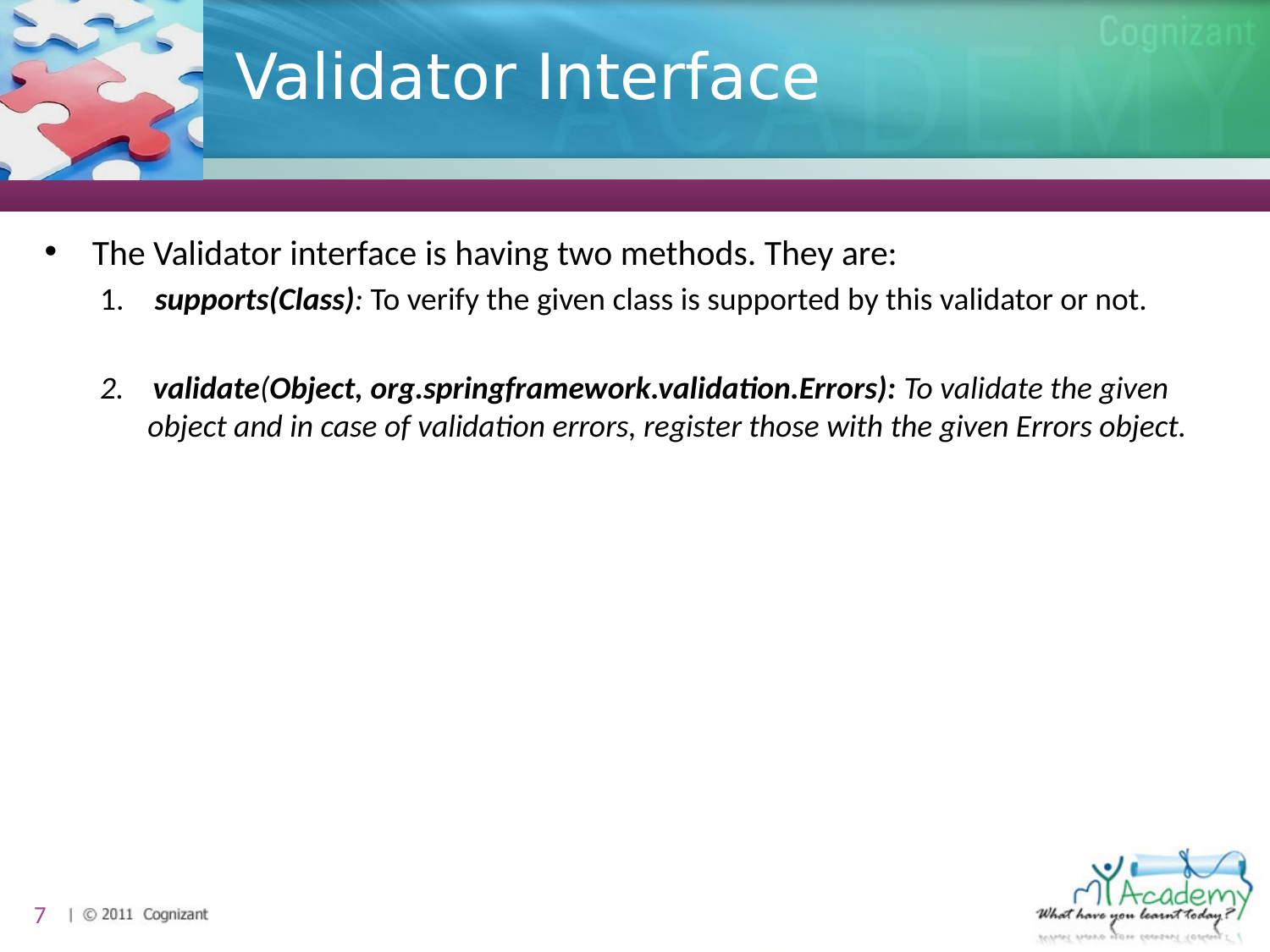

# Validator Interface
The Validator interface is having two methods. They are:
 supports(Class): To verify the given class is supported by this validator or not.

2.    validate(Object, org.springframework.validation.Errors): To validate the given object and in case of validation errors, register those with the given Errors object.

7